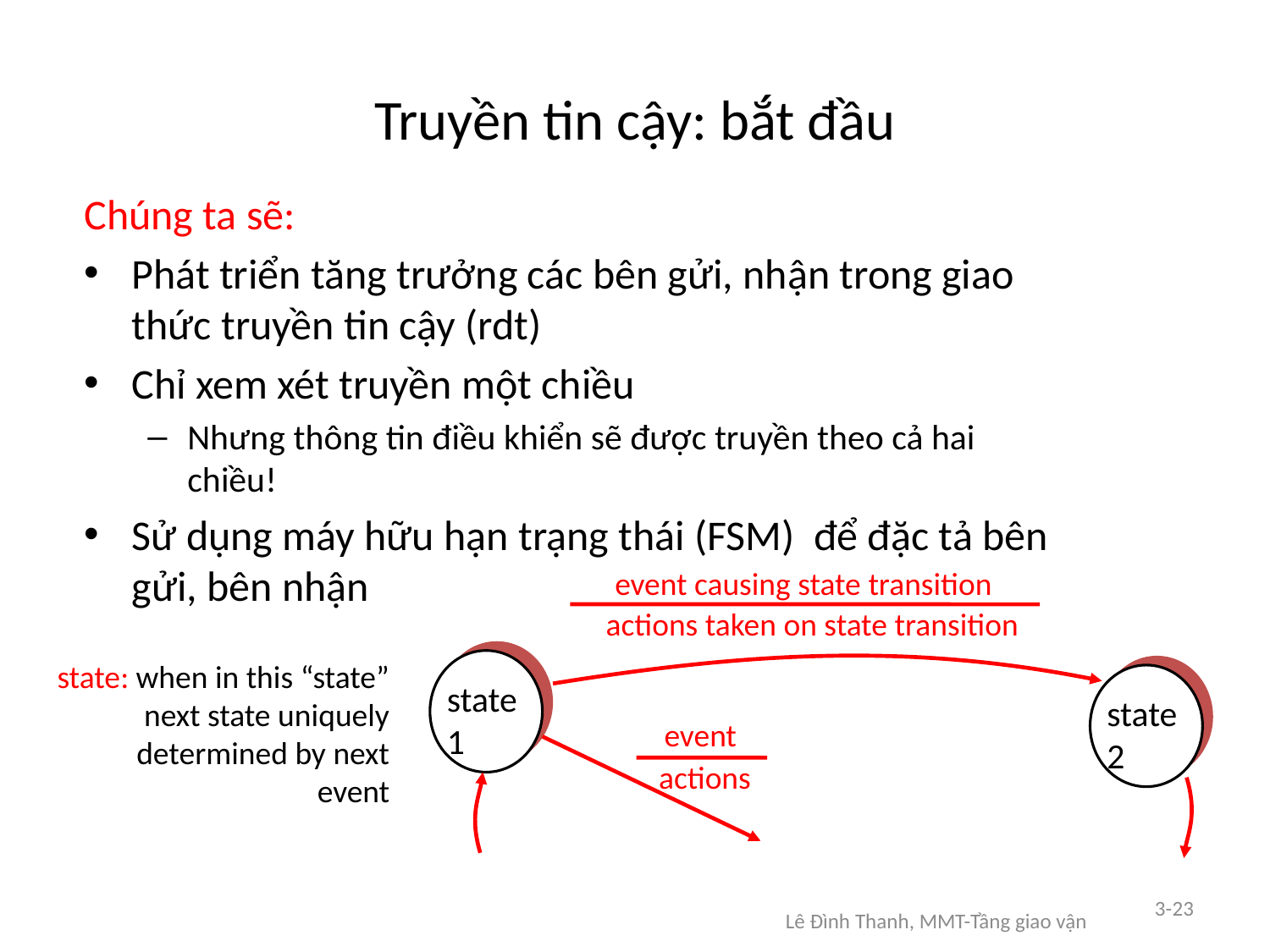

# Truyền tin cậy: bắt đầu
Chúng ta sẽ:
Phát triển tăng trưởng các bên gửi, nhận trong giao thức truyền tin cậy (rdt)
Chỉ xem xét truyền một chiều
Nhưng thông tin điều khiển sẽ được truyền theo cả hai chiều!
Sử dụng máy hữu hạn trạng thái (FSM)  để đặc tả bên gửi, bên nhận
event causing state transition
actions taken on state transition

state
1

state: when in this “state” next state uniquely determined by next event

state
2
event
actions

3-23
Lê Đình Thanh, MMT-Tầng giao vận